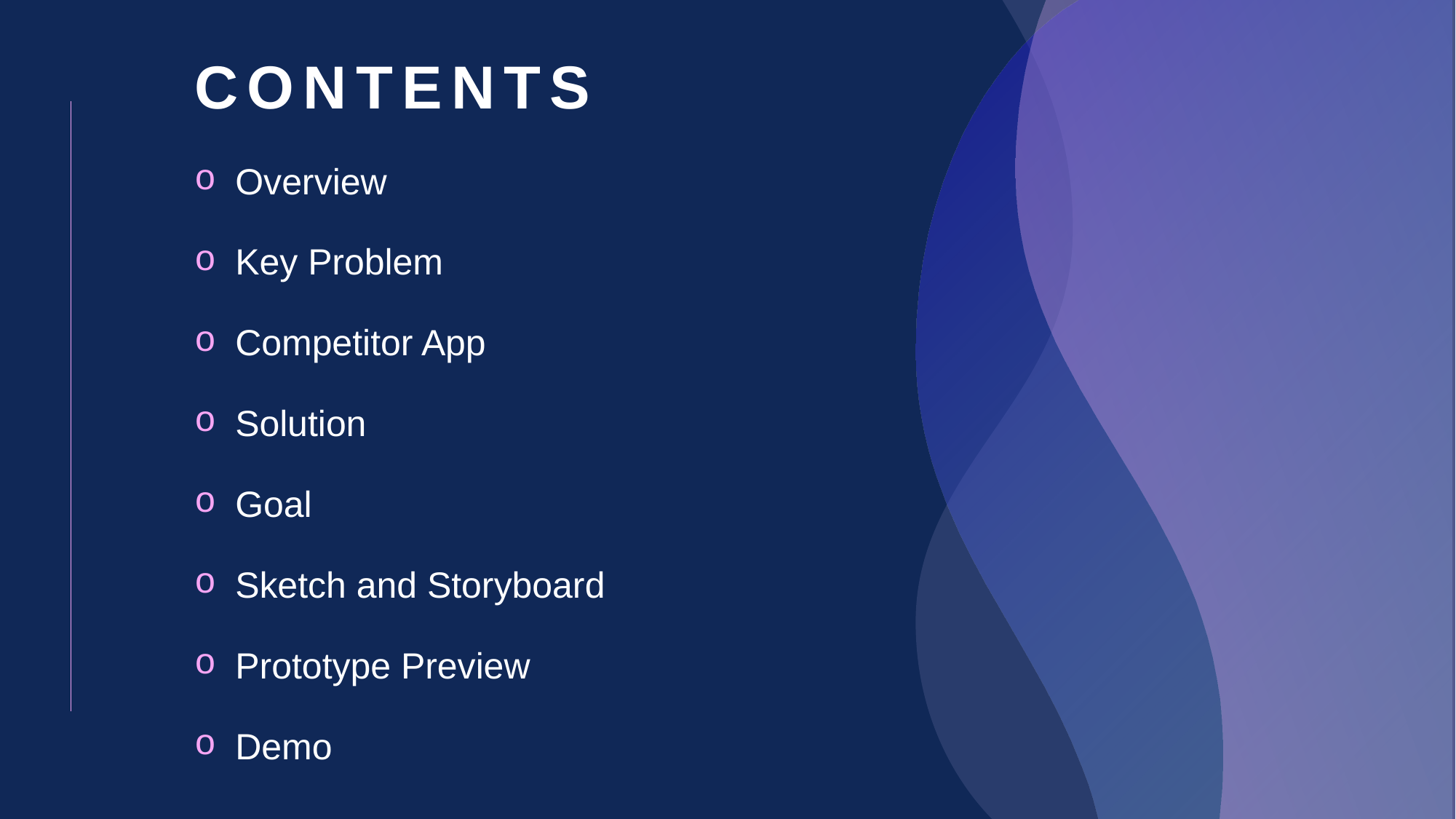

# CONTENTS
Overview
Key Problem
Competitor App
Solution
Goal
Sketch and Storyboard
Prototype Preview
Demo